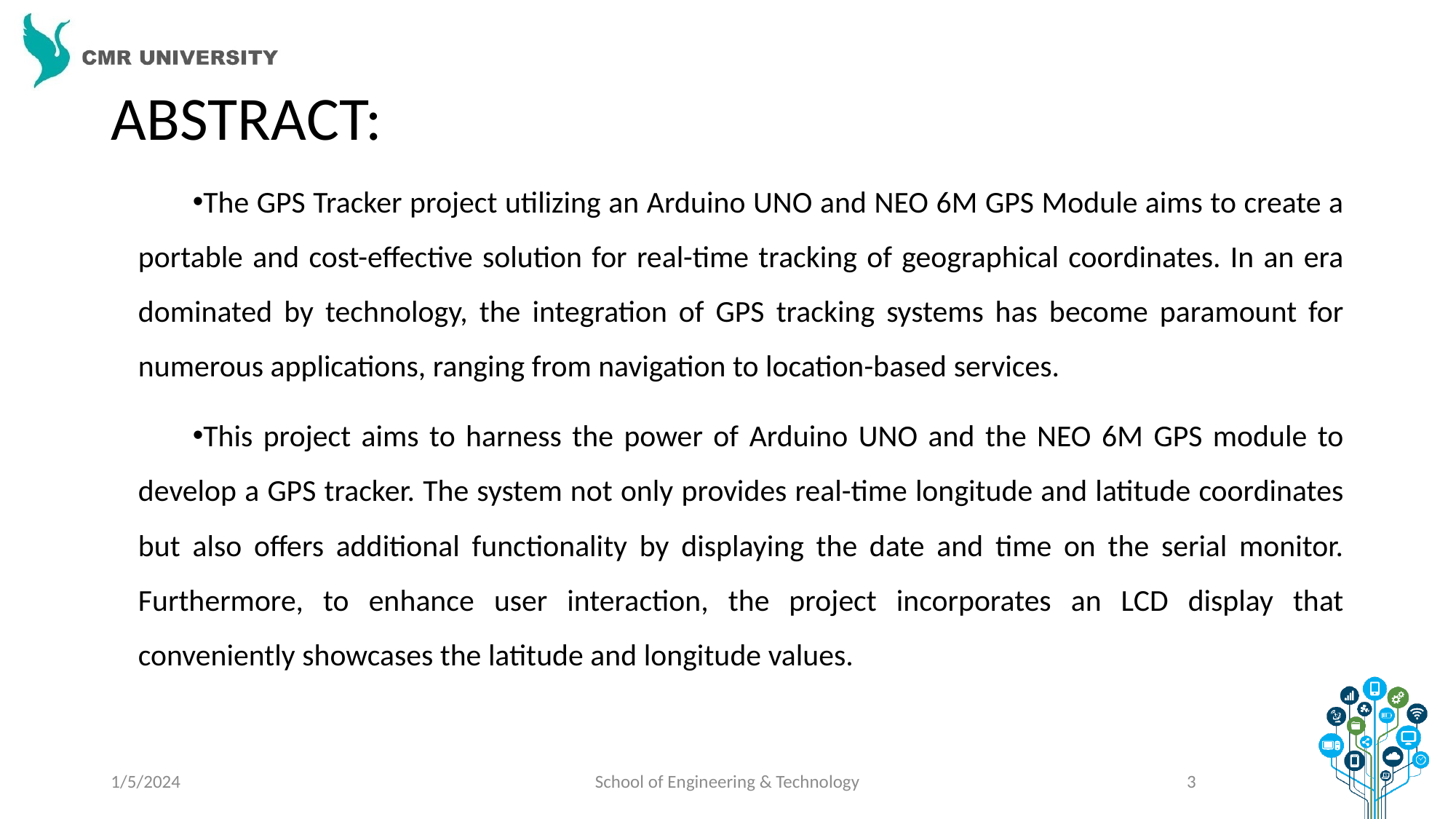

# ABSTRACT:
The GPS Tracker project utilizing an Arduino UNO and NEO 6M GPS Module aims to create a portable and cost-effective solution for real-time tracking of geographical coordinates. In an era dominated by technology, the integration of GPS tracking systems has become paramount for numerous applications, ranging from navigation to location-based services.
This project aims to harness the power of Arduino UNO and the NEO 6M GPS module to develop a GPS tracker. The system not only provides real-time longitude and latitude coordinates but also offers additional functionality by displaying the date and time on the serial monitor. Furthermore, to enhance user interaction, the project incorporates an LCD display that conveniently showcases the latitude and longitude values.
1/5/2024
School of Engineering & Technology
3